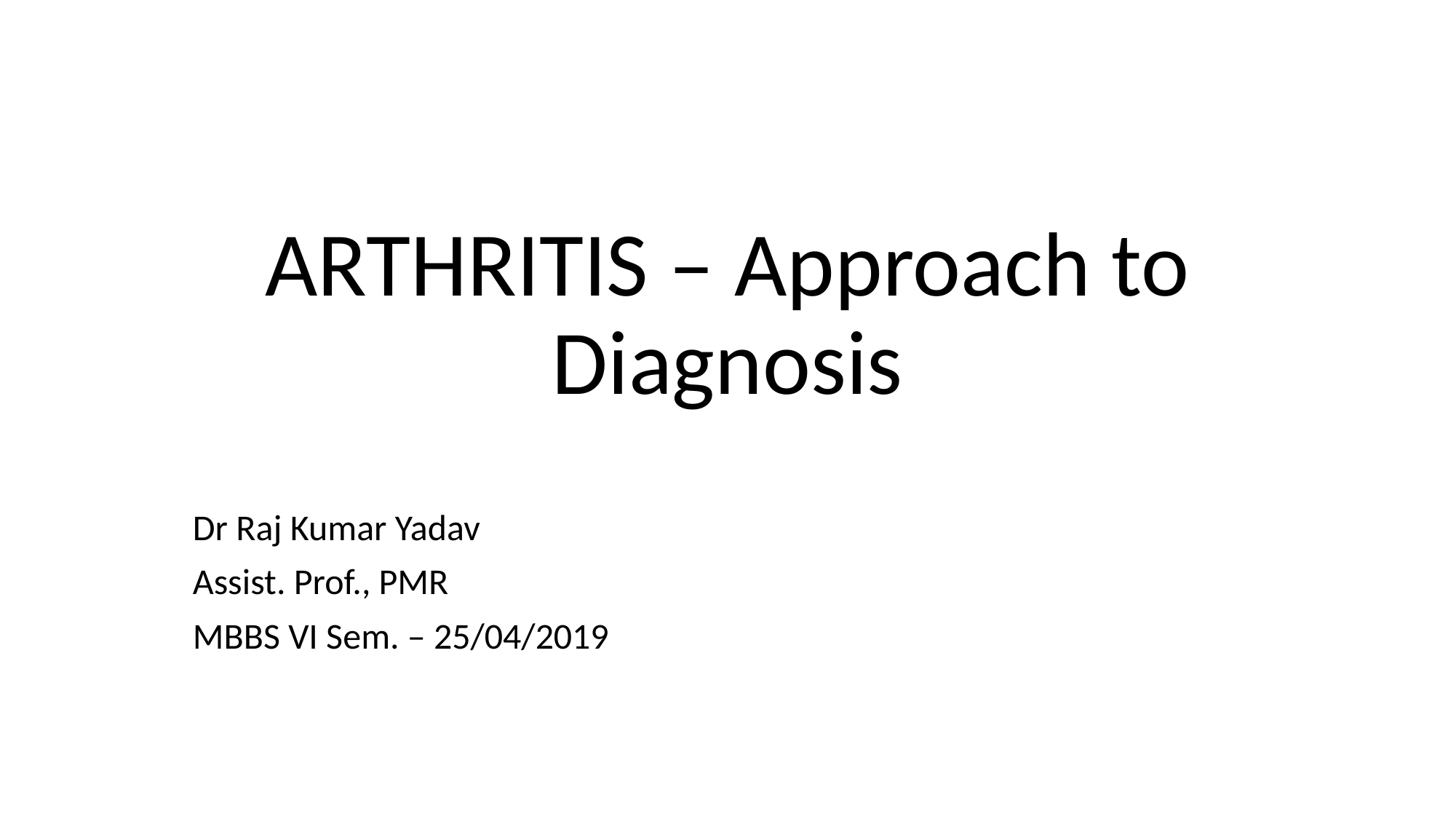

# ARTHRITIS – Approach to Diagnosis
Dr Raj Kumar Yadav
Assist. Prof., PMR
MBBS VI Sem. – 25/04/2019